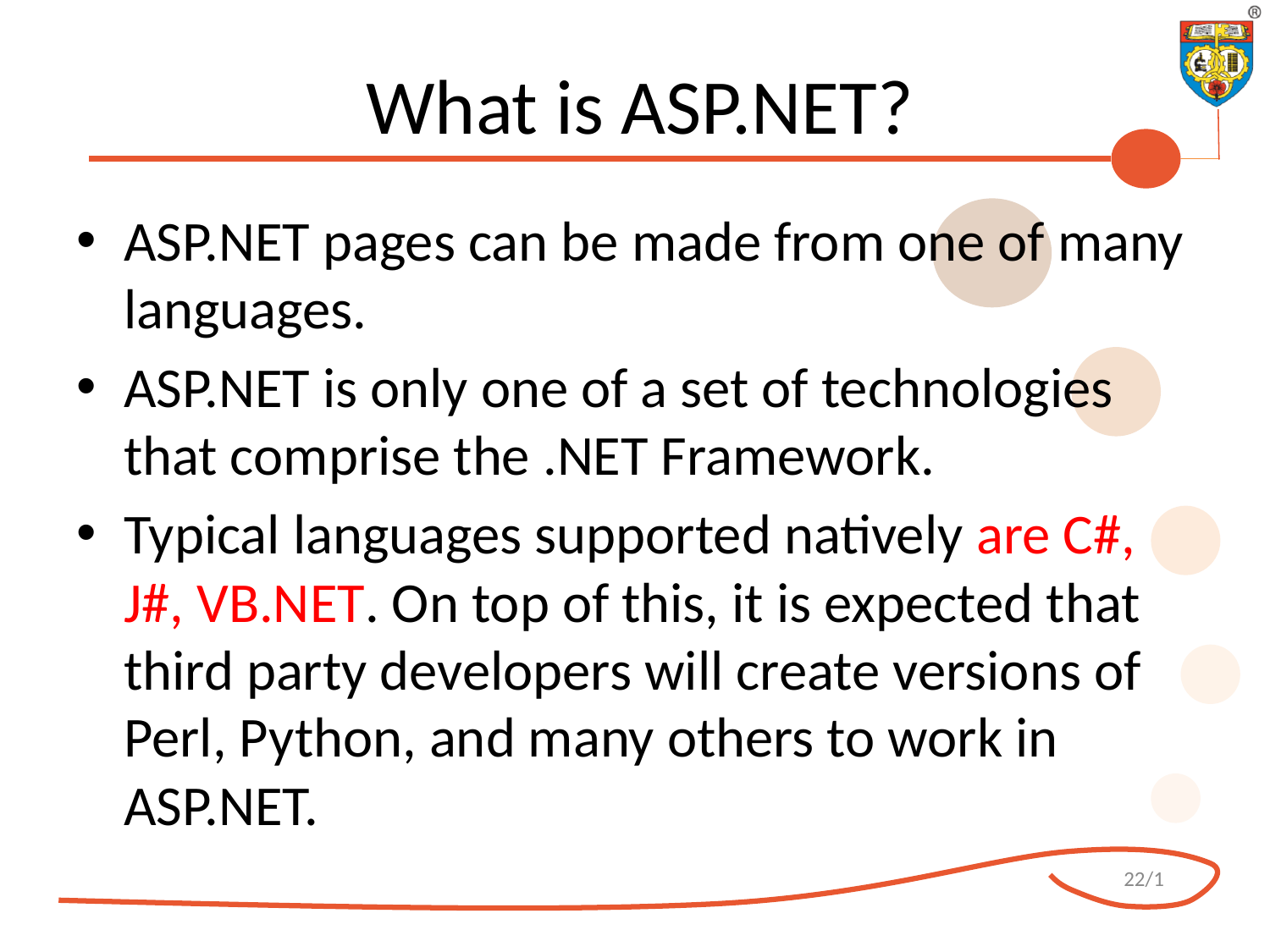

# What is ASP.NET?
ASP.NET pages can be made from one of many languages.
ASP.NET is only one of a set of technologies that comprise the .NET Framework.
Typical languages supported natively are C#, J#, VB.NET. On top of this, it is expected that third party developers will create versions of Perl, Python, and many others to work in ASP.NET.